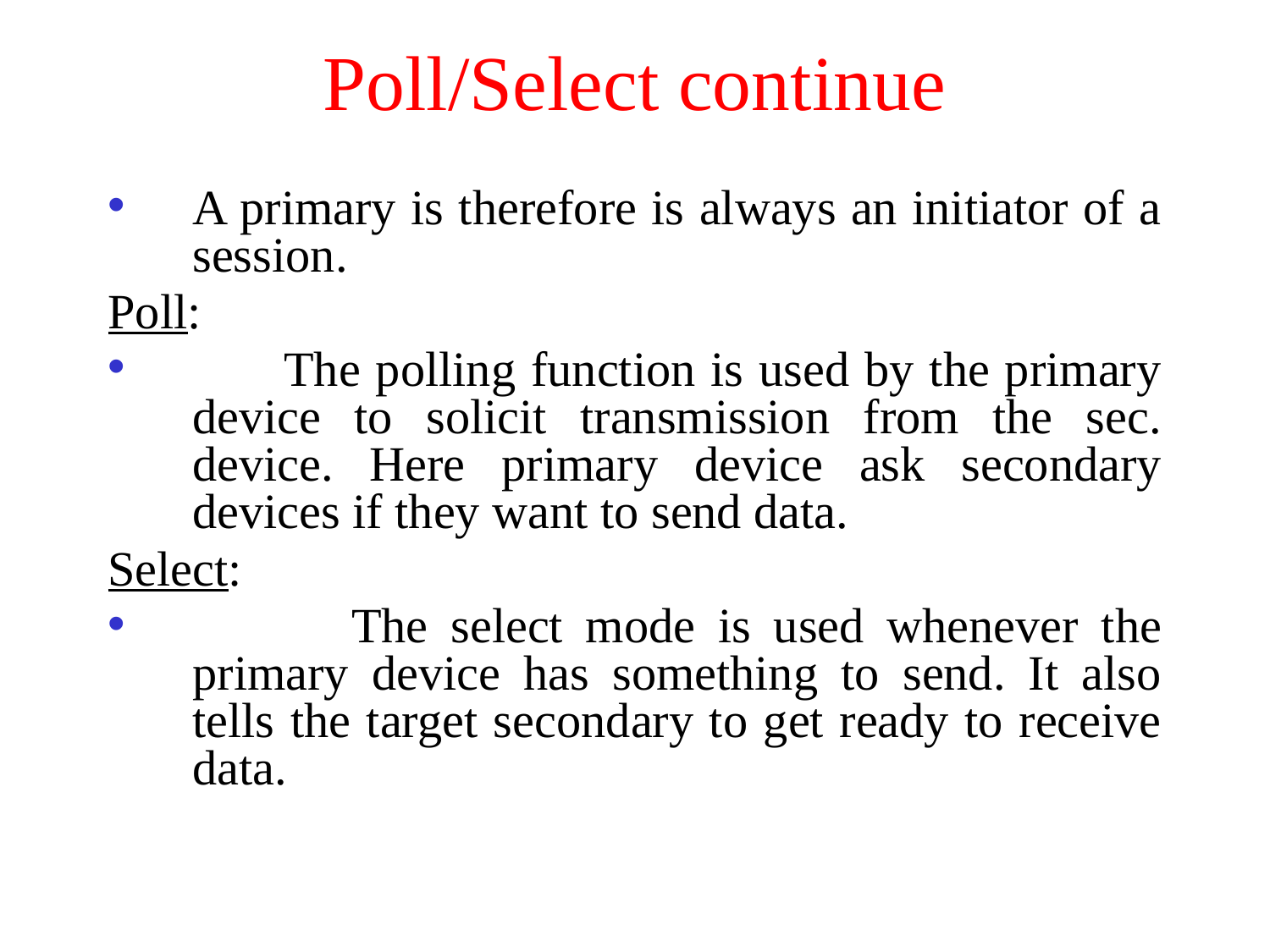

# Poll/Select continue
A primary is therefore is always an initiator of a session.
Poll:
      The polling function is used by the primary device to solicit transmission from the sec. device. Here primary device ask secondary devices if they want to send data.
Select:
       The select mode is used whenever the primary device has something to send. It also tells the target secondary to get ready to receive data.